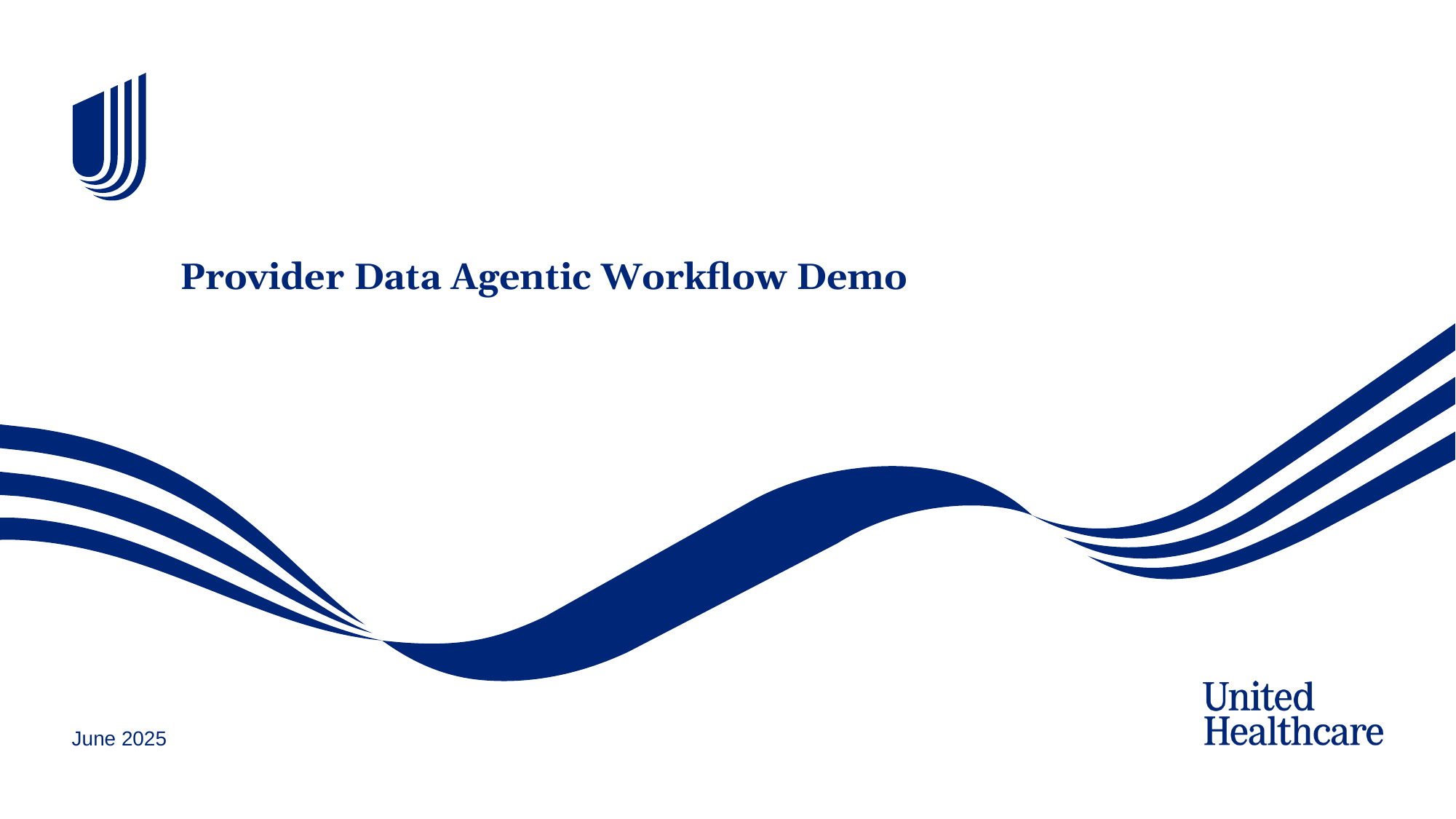

# Provider Data Agentic Workflow Demo
June 2025